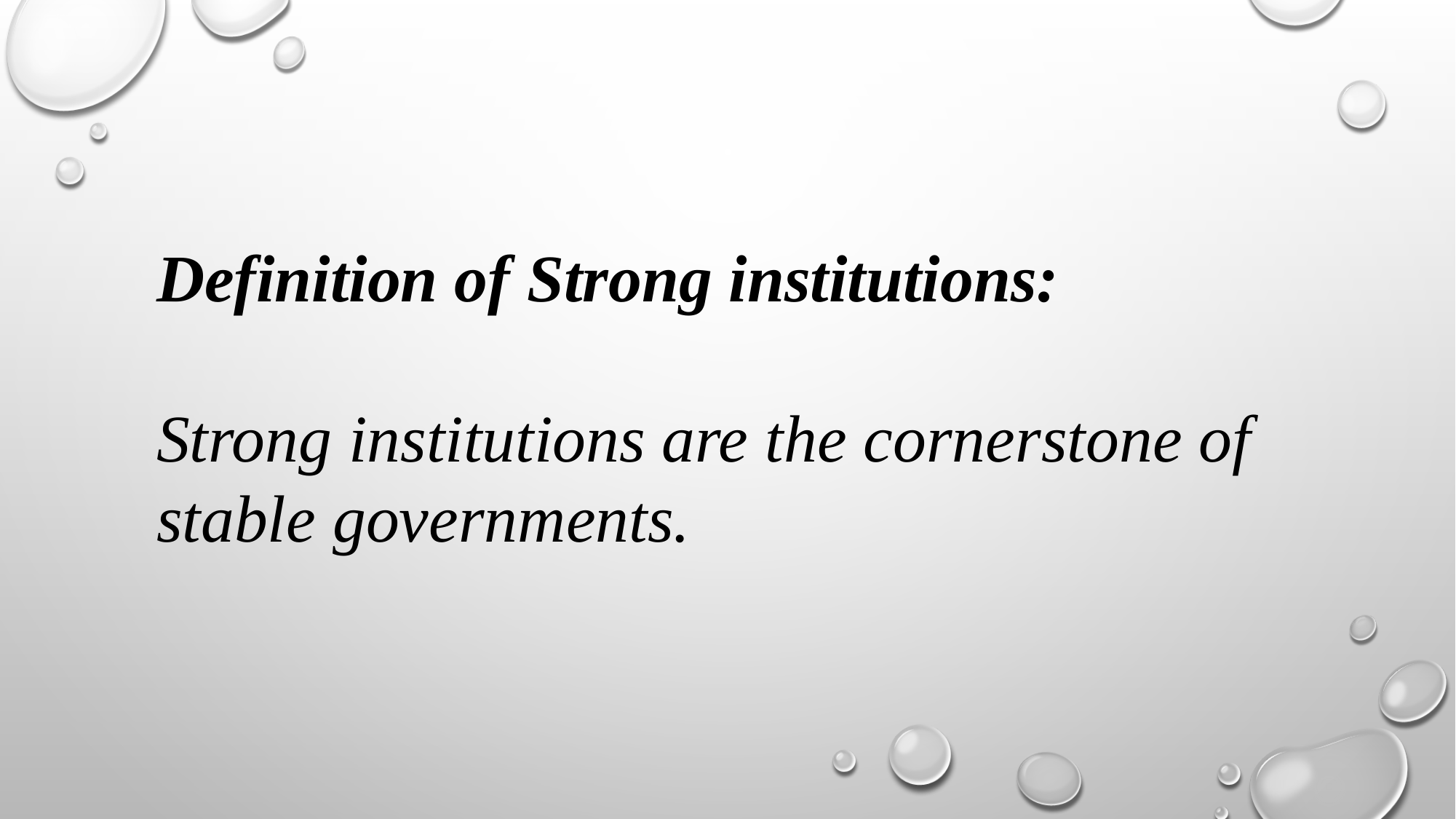

Definition of Strong institutions:

Strong institutions are the cornerstone of stable governments.